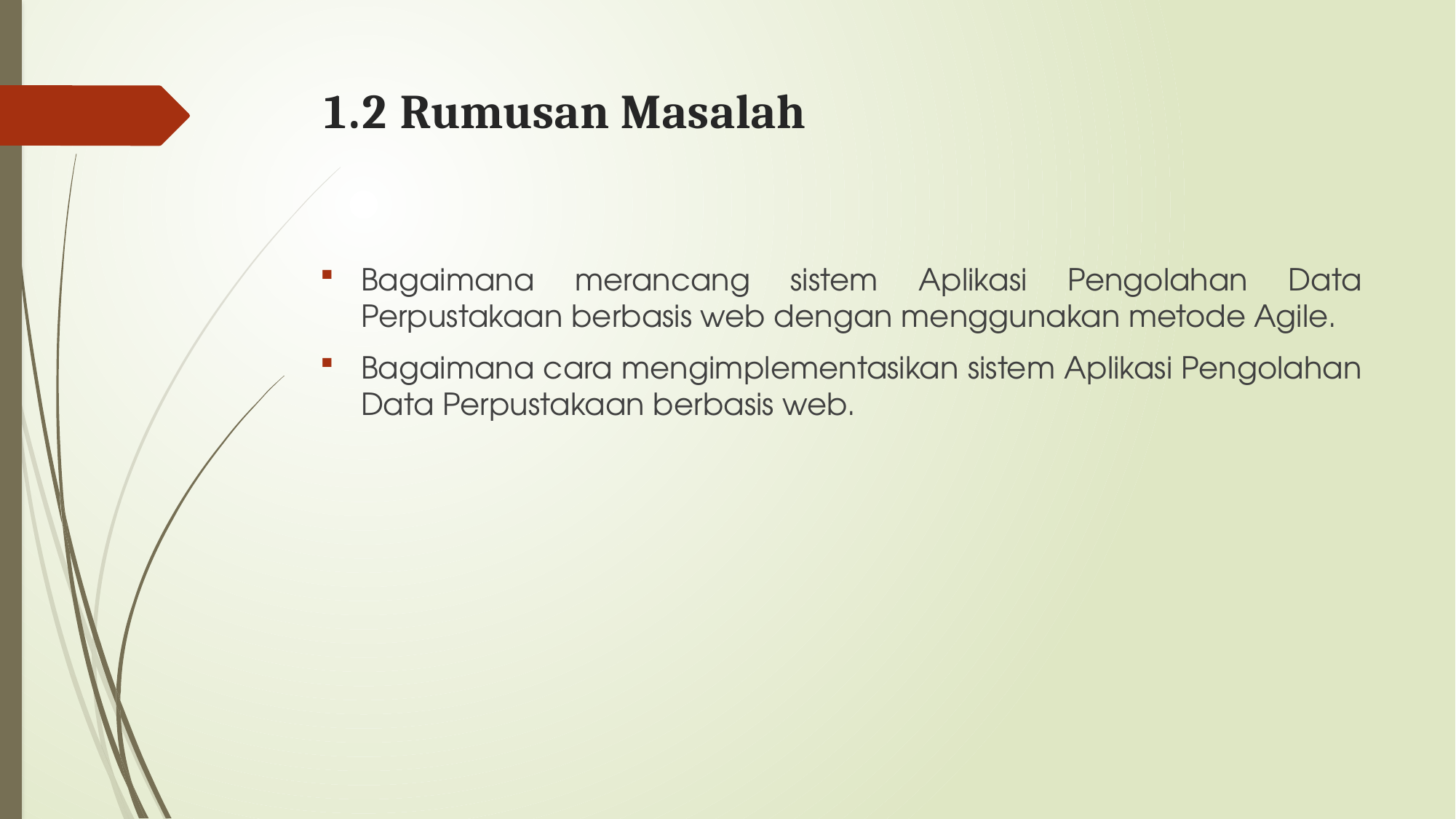

# 1.2 Rumusan Masalah
Bagaimana merancang sistem Aplikasi Pengolahan Data Perpustakaan berbasis web dengan menggunakan metode Agile.
Bagaimana cara mengimplementasikan sistem Aplikasi Pengolahan Data Perpustakaan berbasis web.